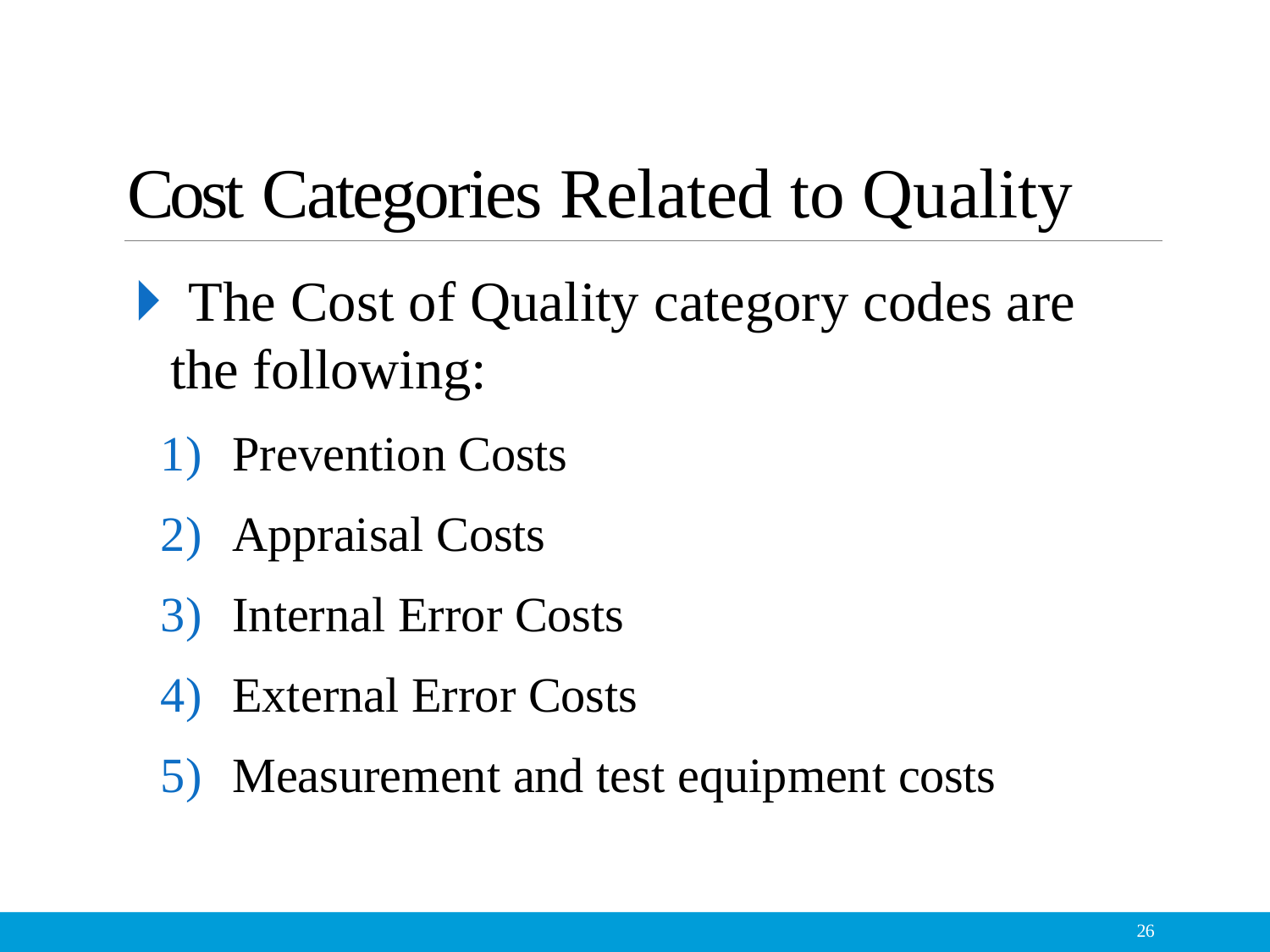

# Cost Categories Related to Quality
🞂​The Cost of Quality category codes are the following:
Prevention Costs
Appraisal Costs
Internal Error Costs
External Error Costs
Measurement and test equipment costs
26